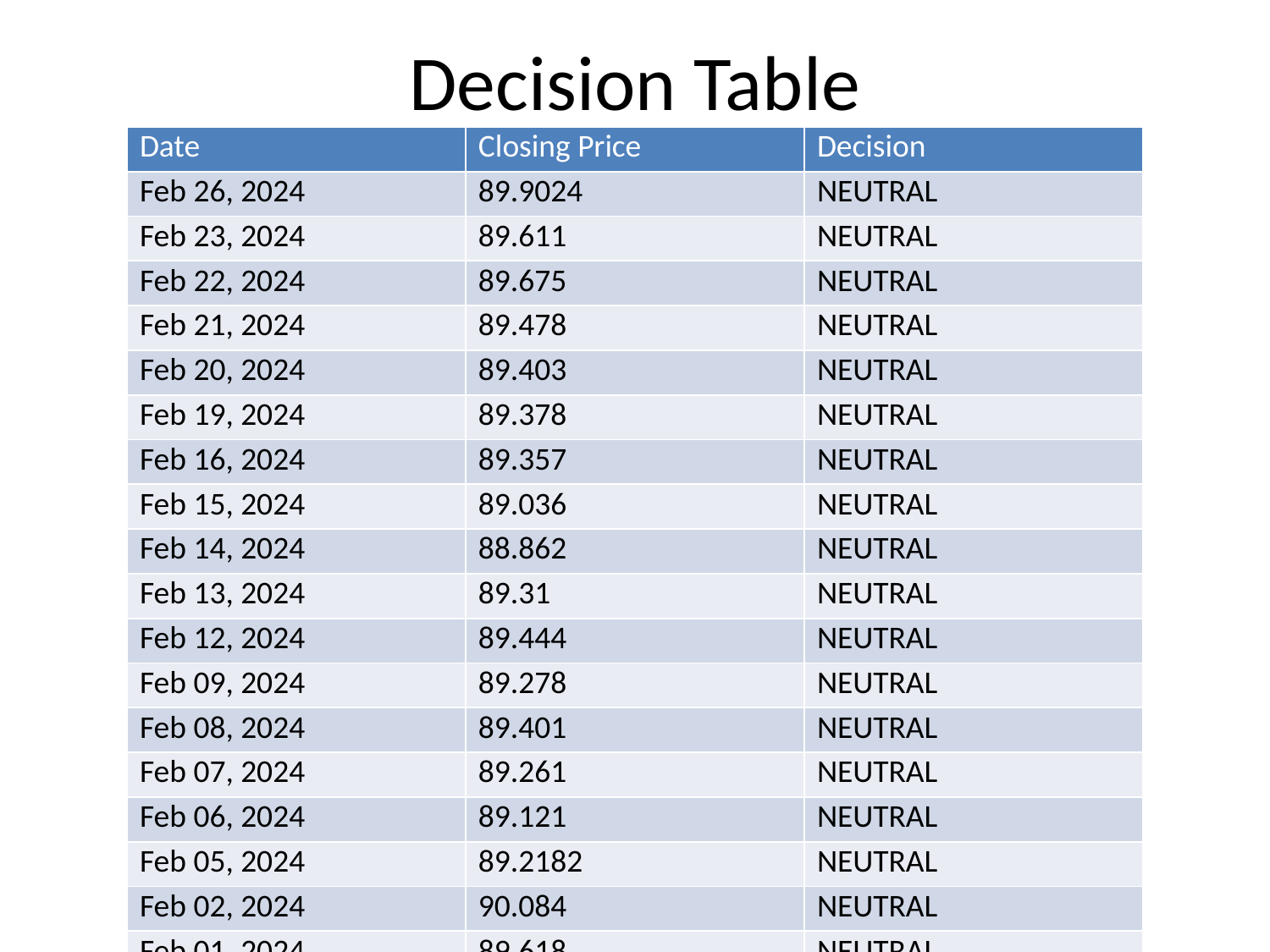

# Decision Table
| Date | Closing Price | Decision |
| --- | --- | --- |
| Feb 26, 2024 | 89.9024 | NEUTRAL |
| Feb 23, 2024 | 89.611 | NEUTRAL |
| Feb 22, 2024 | 89.675 | NEUTRAL |
| Feb 21, 2024 | 89.478 | NEUTRAL |
| Feb 20, 2024 | 89.403 | NEUTRAL |
| Feb 19, 2024 | 89.378 | NEUTRAL |
| Feb 16, 2024 | 89.357 | NEUTRAL |
| Feb 15, 2024 | 89.036 | NEUTRAL |
| Feb 14, 2024 | 88.862 | NEUTRAL |
| Feb 13, 2024 | 89.31 | NEUTRAL |
| Feb 12, 2024 | 89.444 | NEUTRAL |
| Feb 09, 2024 | 89.278 | NEUTRAL |
| Feb 08, 2024 | 89.401 | NEUTRAL |
| Feb 07, 2024 | 89.261 | NEUTRAL |
| Feb 06, 2024 | 89.121 | NEUTRAL |
| Feb 05, 2024 | 89.2182 | NEUTRAL |
| Feb 02, 2024 | 90.084 | NEUTRAL |
| Feb 01, 2024 | 89.618 | NEUTRAL |
| Jan 31, 2024 | 90.049 | NEUTRAL |
| Jan 30, 2024 | 90.025 | NEUTRAL |
| Jan 29, 2024 | 90.124 | NEUTRAL |
| Jan 26, 2024 | 90.1 | NEUTRAL |
| Jan 25, 2024 | 90.346 | NEUTRAL |
| Jan 24, 2024 | 90.283 | NEUTRAL |
| Jan 23, 2024 | 90.306 | NEUTRAL |
| Jan 22, 2024 | 89.4372 | NEUTRAL |
| Jan 19, 2024 | 90.386 | NEUTRAL |
| Jan 18, 2024 | 90.442 | NEUTRAL |
| Jan 17, 2024 | 90.313 | NEUTRAL |
| Jan 16, 2024 | 90.648 | NEUTRAL |
| Jan 15, 2024 | 90.663 | NEUTRAL |
| Jan 12, 2024 | 91.144 | NEUTRAL |
| Jan 11, 2024 | 91.041 | NEUTRAL |
| Jan 10, 2024 | 90.803 | NEUTRAL |
| Jan 09, 2024 | 90.858 | NEUTRAL |
| Jan 08, 2024 | 89.7557 | NEUTRAL |
| Jan 05, 2024 | 91.036 | NEUTRAL |
| Jan 04, 2024 | 90.98 | NEUTRAL |
| Jan 03, 2024 | 91.058 | BUY |
| Jan 02, 2024 | 91.142 | BUY |
| Jan 01, 2024 | 91.79 | NEUTRAL |
| Dec 29, 2023 | 91.897 | BUY |
| Dec 28, 2023 | 92.415 | NEUTRAL |
| Dec 27, 2023 | 90.6702 | SELL |
| Dec 26, 2023 | 90.6702 | SELL |
| Dec 25, 2023 | 90.6702 | SELL |
| Dec 22, 2023 | 91.317 | BUY |
| Dec 21, 2023 | 90.959 | SELL |
| Dec 20, 2023 | 91.149 | BUY |
| Dec 19, 2023 | 90.674 | SELL |
| Dec 18, 2023 | 90.0414 | SELL |
| Dec 15, 2023 | 91.487 | BUY |
| Dec 14, 2023 | 90.557 | SELL |
| Dec 13, 2023 | 89.968 | SELL |
| Dec 12, 2023 | 89.63 | SELL |
| Dec 11, 2023 | 88.9095 | NEUTRAL |
| Dec 08, 2023 | 89.872 | SELL |
| Dec 07, 2023 | 89.667 | SELL |
| Dec 06, 2023 | 89.862 | SELL |
| Dec 05, 2023 | 90.302 | SELL |
| Dec 04, 2023 | 89.747 | SELL |
| Dec 01, 2023 | 90.651 | BUY |
| Nov 30, 2023 | 91.214 | BUY |
| Nov 29, 2023 | 91.563 | BUY |
| Nov 28, 2023 | 91.196 | BUY |
| Nov 27, 2023 | 91.098 | BUY |
| Nov 24, 2023 | 90.803 | BUY |
| Nov 23, 2023 | 90.883 | BUY |
| Nov 22, 2023 | 90.826 | BUY |
| Nov 21, 2023 | 91.118 | BUY |
| Nov 20, 2023 | 89.4732 | SELL |
| Nov 17, 2023 | 90.131 | SELL |
| Nov 16, 2023 | 90.126 | SELL |
| Nov 15, 2023 | 90.166 | SELL |
| Nov 14, 2023 | 88.94 | SELL |
| Nov 13, 2023 | 87.9352 | NEUTRAL |
| Nov 10, 2023 | 88.738 | SELL |
| Nov 09, 2023 | 89.05 | SELL |
| Nov 08, 2023 | 88.95 | SELL |
| Nov 07, 2023 | 89.122 | SELL |
| Nov 06, 2023 | 89.109 | SELL |
| Nov 03, 2023 | 88.294 | SELL |
| Nov 02, 2023 | 88.047 | SELL |
| Nov 01, 2023 | 87.983 | SELL |
| Oct 31, 2023 | 88.286 | SELL |
| Oct 30, 2023 | 86.858 | NEUTRAL |
| Oct 26, 2023 | 87.9 | SELL |
| Oct 25, 2023 | 87.942 | SELL |
| Oct 24, 2023 | 87.858 | SELL |
| Oct 23, 2023 | 88.484 | SELL |
| Oct 22, 2023 | 88.042 | SELL |
| Oct 19, 2023 | 87.901 | SELL |
| Oct 18, 2023 | 87.642 | SELL |
| Oct 17, 2023 | 87.948 | SELL |
| Oct 16, 2023 | 87.749 | SELL |
| Oct 15, 2023 | 86.5582 | NEUTRAL |
| Oct 12, 2023 | 87.646 | SELL |
| Oct 11, 2023 | 88.319 | BUY |
| Oct 10, 2023 | 88.198 | BUY |
| Oct 09, 2023 | 88.013 | BUY |